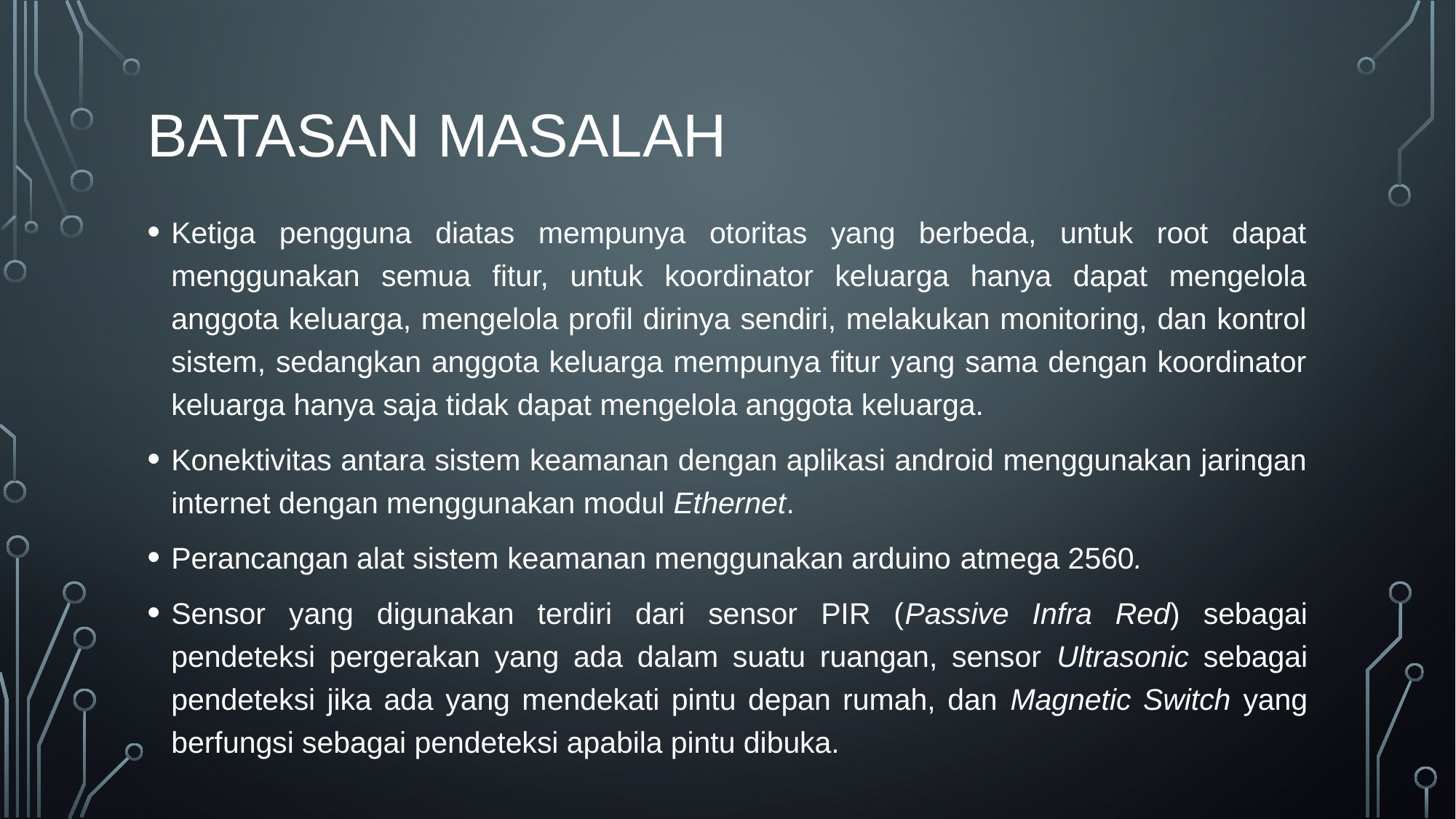

# Batasan masalah
Ketiga pengguna diatas mempunya otoritas yang berbeda, untuk root dapat menggunakan semua fitur, untuk koordinator keluarga hanya dapat mengelola anggota keluarga, mengelola profil dirinya sendiri, melakukan monitoring, dan kontrol sistem, sedangkan anggota keluarga mempunya fitur yang sama dengan koordinator keluarga hanya saja tidak dapat mengelola anggota keluarga.
Konektivitas antara sistem keamanan dengan aplikasi android menggunakan jaringan internet dengan menggunakan modul Ethernet.
Perancangan alat sistem keamanan menggunakan arduino atmega 2560.
Sensor yang digunakan terdiri dari sensor PIR (Passive Infra Red) sebagai pendeteksi pergerakan yang ada dalam suatu ruangan, sensor Ultrasonic sebagai pendeteksi jika ada yang mendekati pintu depan rumah, dan Magnetic Switch yang berfungsi sebagai pendeteksi apabila pintu dibuka.